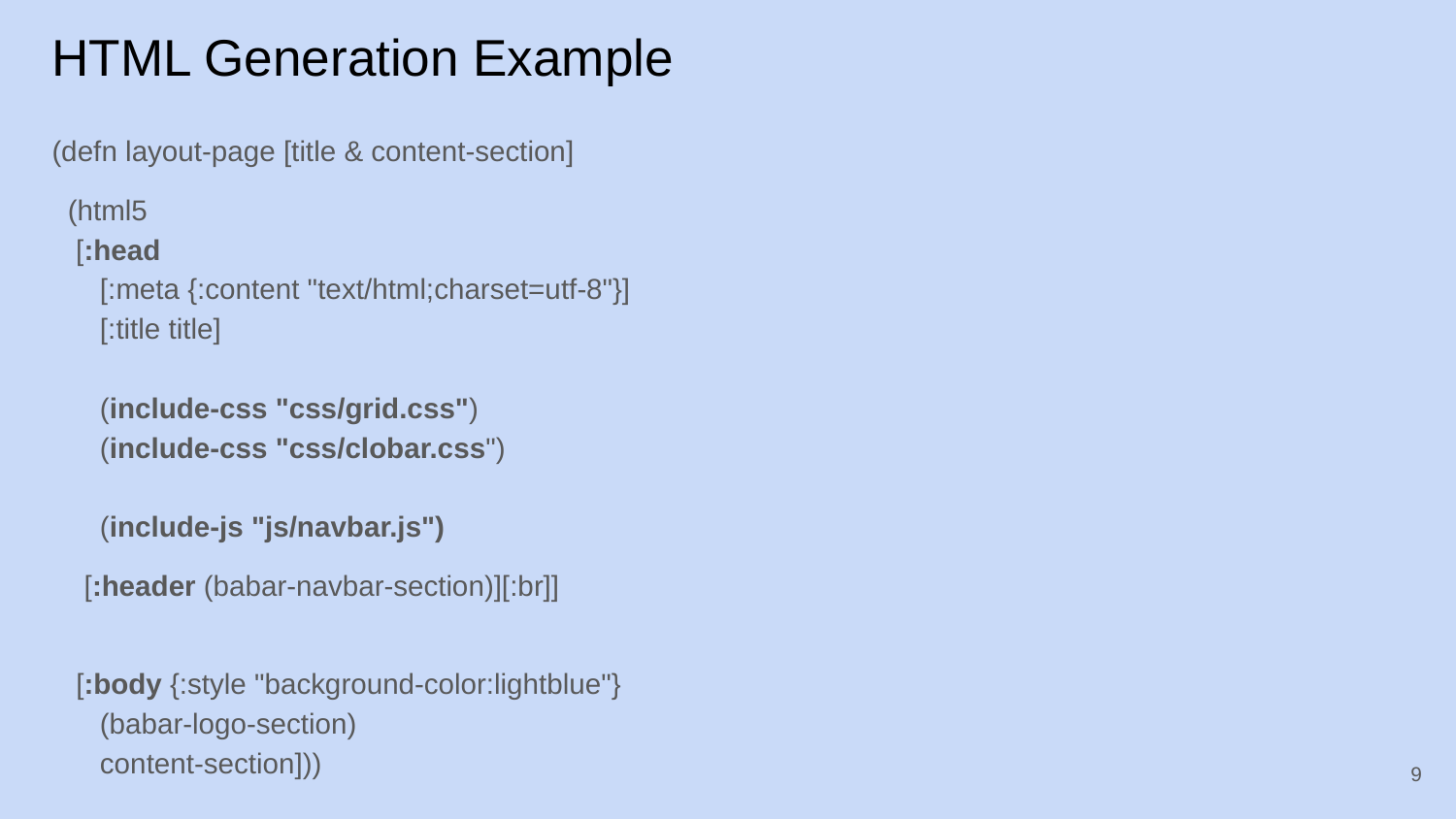

# HTML Generation Example
(defn layout-page [title & content-section]
  (html5
   [:head
      [:meta {:content "text/html;charset=utf-8"}]
      [:title title]
      (include-css "css/grid.css")
      (include-css "css/clobar.css")
      (include-js "js/navbar.js")
    [:header (babar-navbar-section)][:br]]
   [:body {:style "background-color:lightblue"}
      (babar-logo-section)
      content-section]))
9